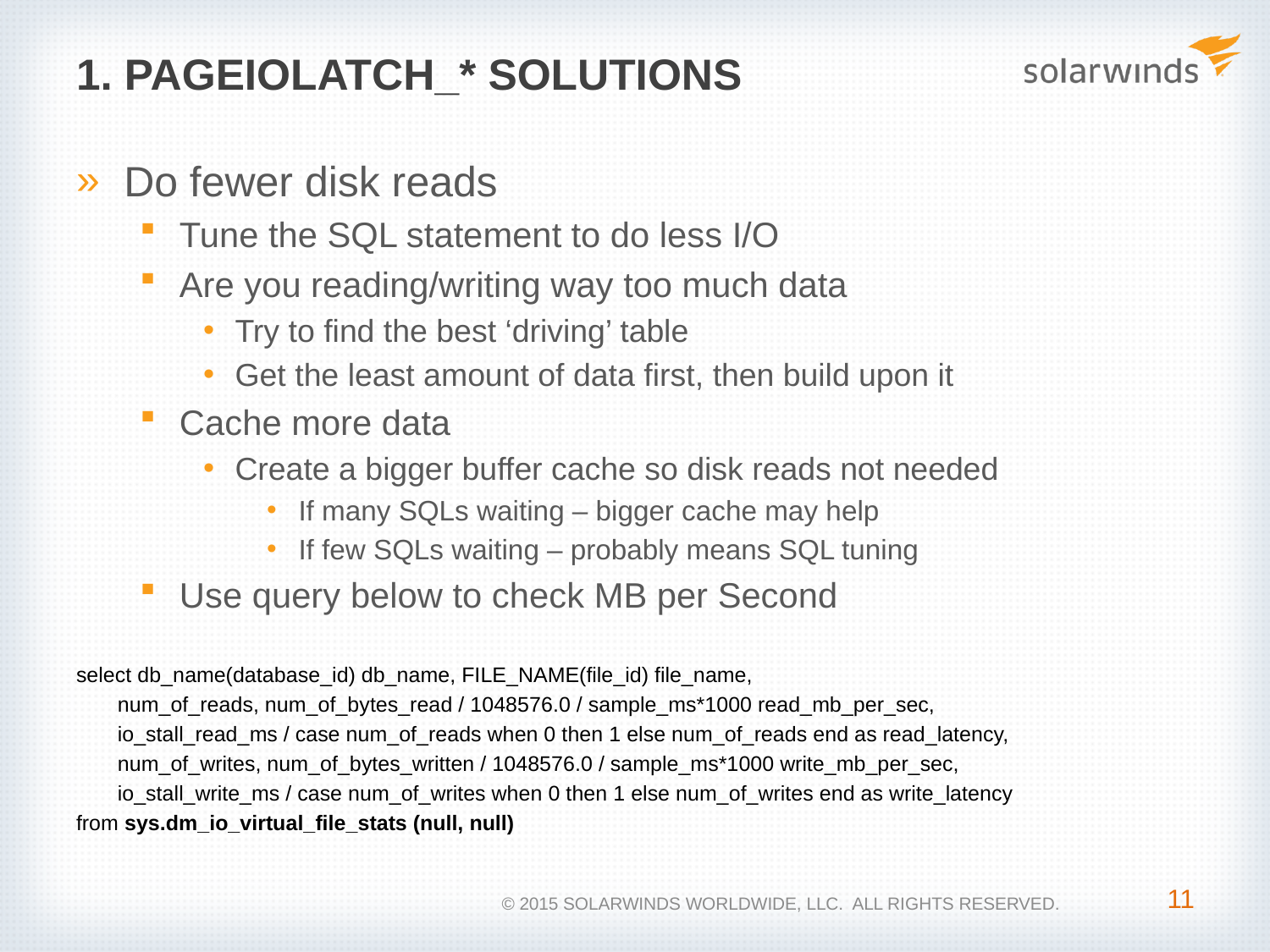

# 1. PAGEIOLATCH_* Solutions
Do fewer disk reads
Tune the SQL statement to do less I/O
Are you reading/writing way too much data
Try to find the best ‘driving’ table
Get the least amount of data first, then build upon it
Cache more data
Create a bigger buffer cache so disk reads not needed
If many SQLs waiting – bigger cache may help
If few SQLs waiting – probably means SQL tuning
Use query below to check MB per Second

select db_name(database_id) db_name, FILE_NAME(file_id) file_name,
       num_of_reads, num_of_bytes_read / 1048576.0 / sample_ms*1000 read_mb_per_sec,
       io_stall_read_ms / case num_of_reads when 0 then 1 else num_of_reads end as read_latency,
       num_of_writes, num_of_bytes_written / 1048576.0 / sample_ms*1000 write_mb_per_sec,
       io_stall_write_ms / case num_of_writes when 0 then 1 else num_of_writes end as write_latency
from sys.dm_io_virtual_file_stats (null, null)

11